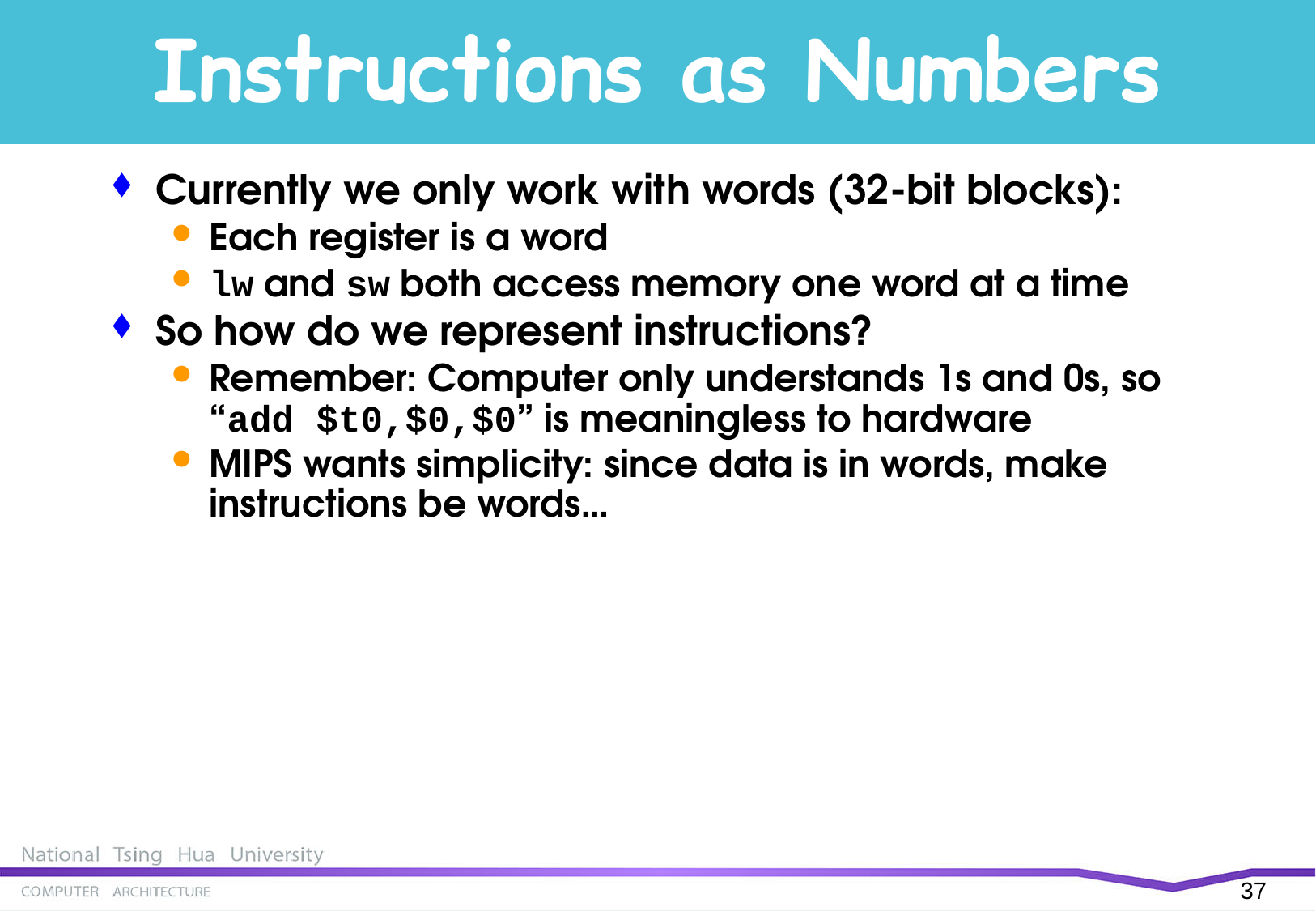

# Instructions as Numbers
Currently we only work with words (32-bit blocks):
Each register is a word
lw and sw both access memory one word at a time
So how do we represent instructions?
Remember: Computer only understands 1s and 0s, so “add $t0,$0,$0” is meaningless to hardware
MIPS wants simplicity: since data is in words, make instructions be words…
37